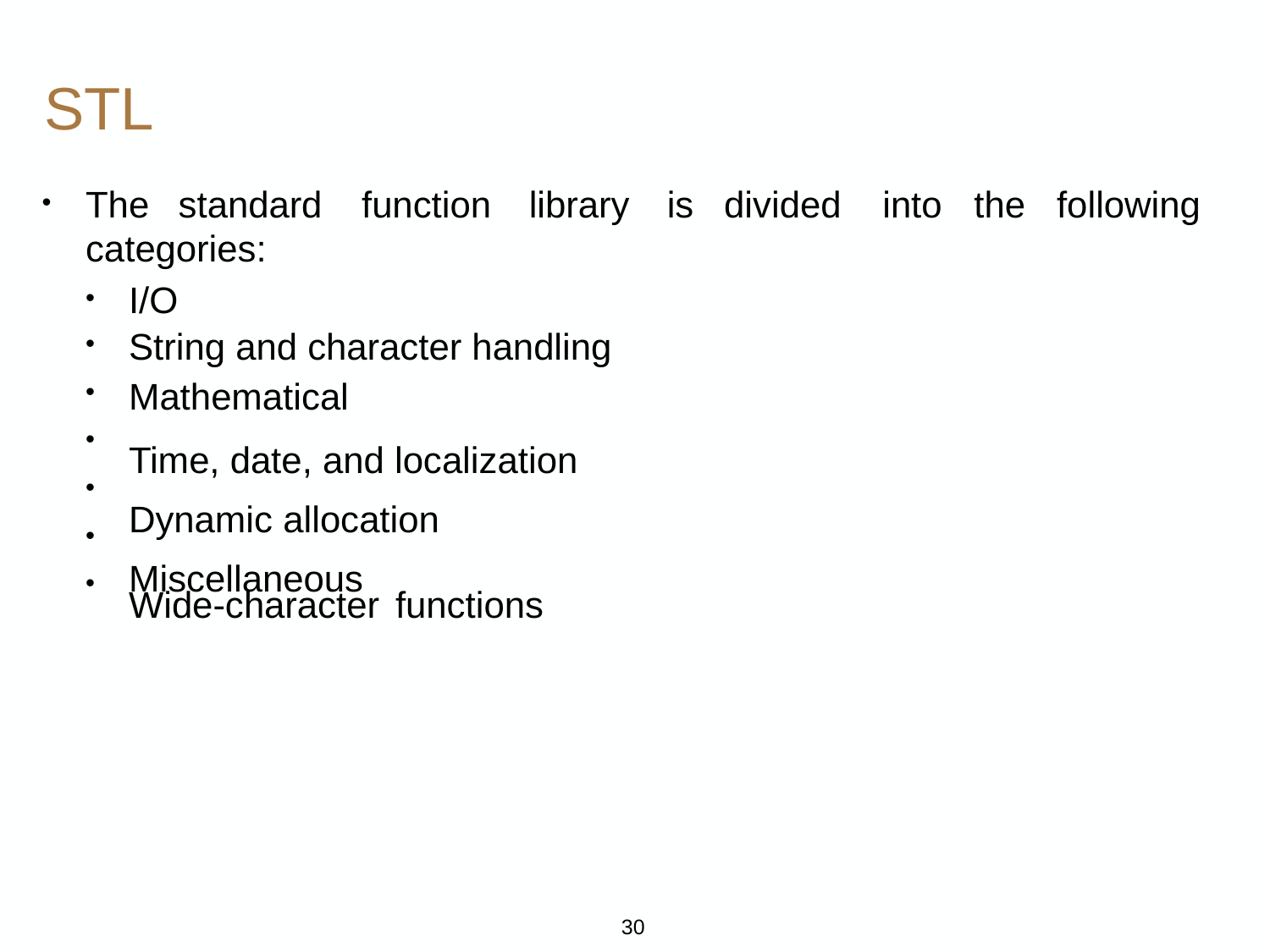

STL
The
standard
function
library
is
divided
into
the
following
•
categories:
I/O
String and character handling
Mathematical
Time, date, and localization Dynamic allocation Miscellaneous
•
•
•
•
•
•
•
Wide-character
functions
30